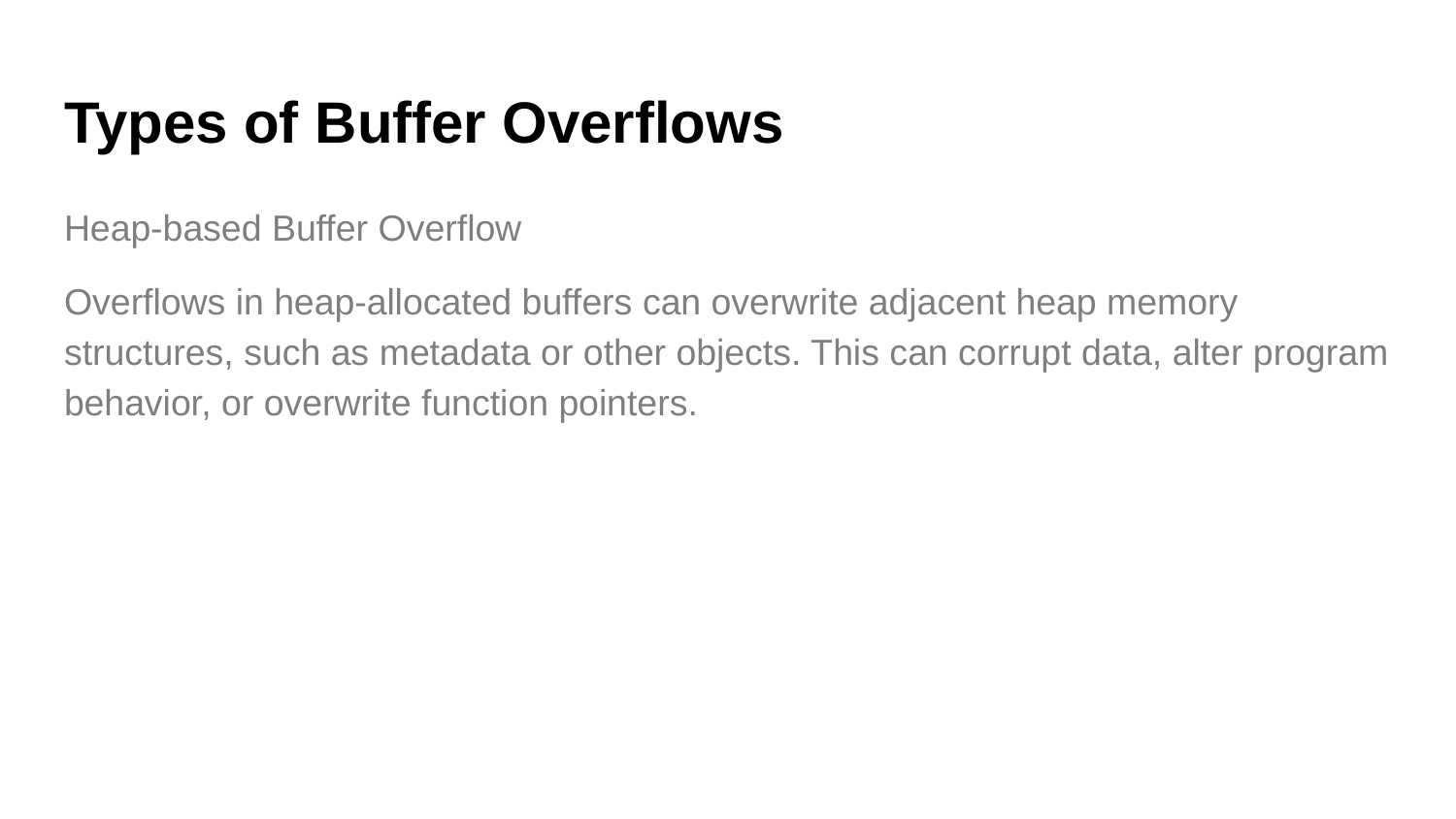

# Types of Buffer Overflows
Heap-based Buffer Overflow
Overflows in heap-allocated buffers can overwrite adjacent heap memory structures, such as metadata or other objects. This can corrupt data, alter program behavior, or overwrite function pointers.